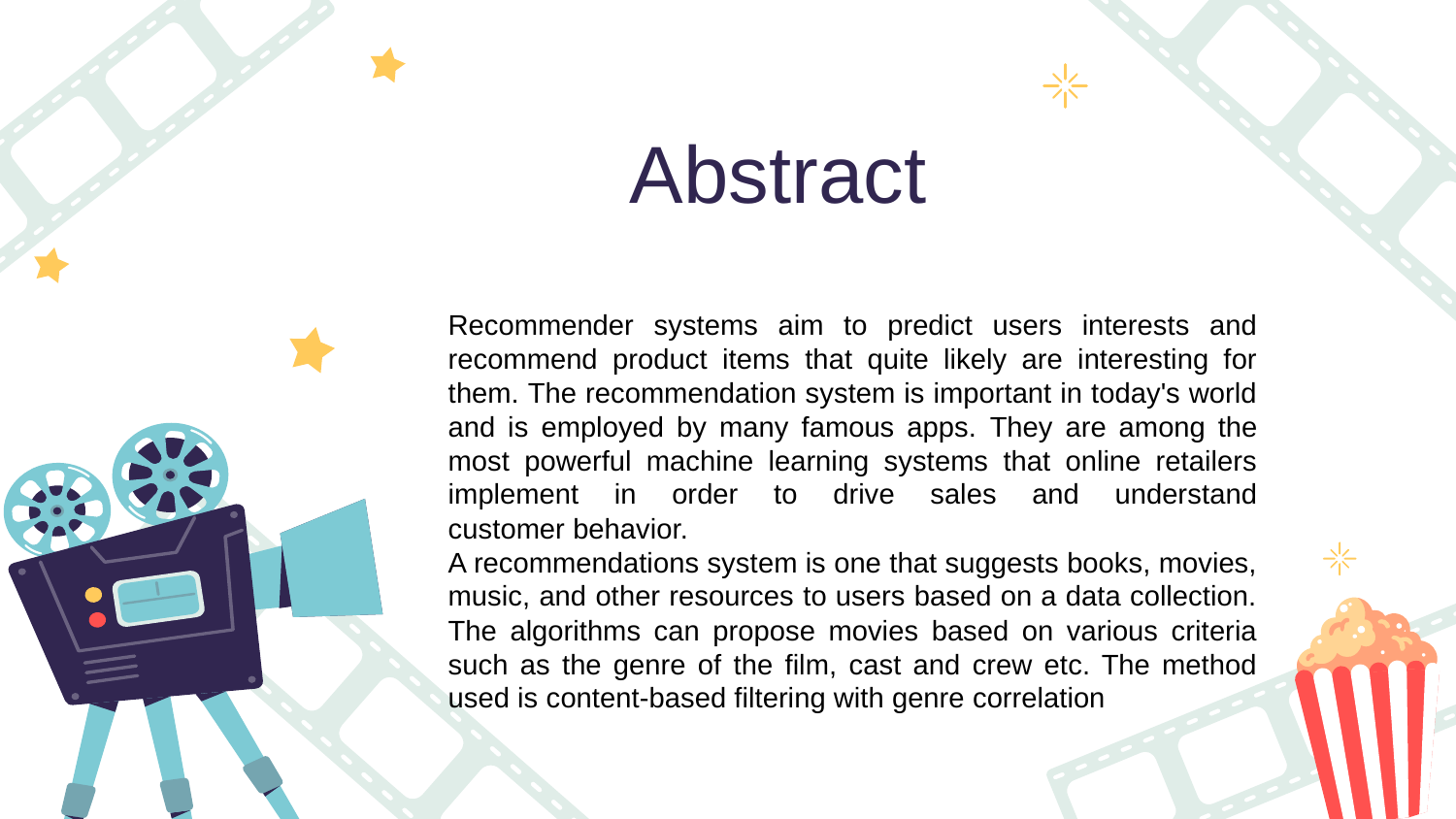

# Abstract

Recommender systems aim to predict users interests and recommend product items that quite likely are interesting for them. The recommendation system is important in today's world and is employed by many famous apps. They are among the most powerful machine learning systems that online retailers implement in order to drive sales and understand customer behavior.
A recommendations system is one that suggests books, movies, music, and other resources to users based on a data collection. The algorithms can propose movies based on various criteria such as the genre of the film, cast and crew etc. The method used is content-based filtering with genre correlation